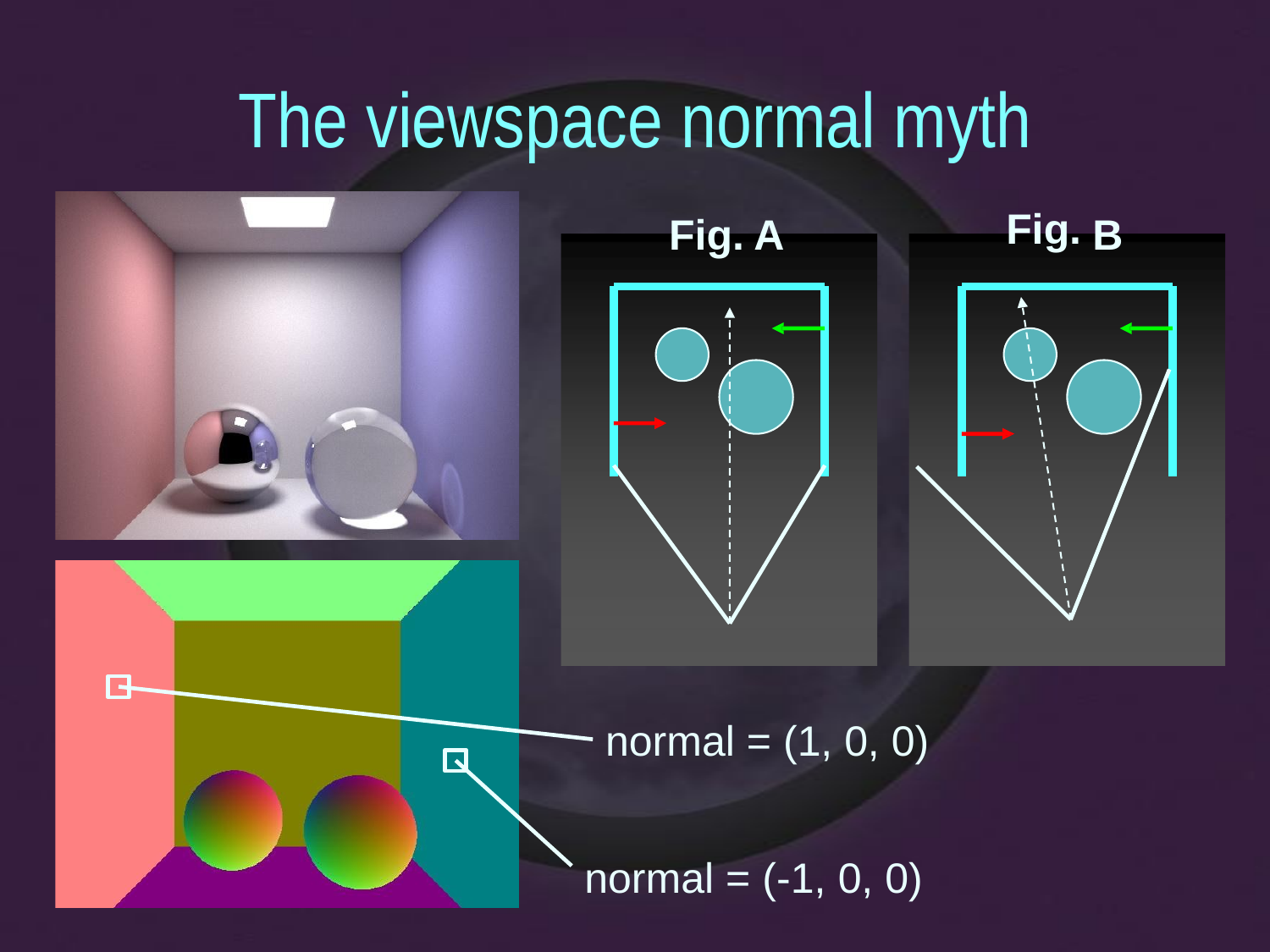

The
viewspace normal
myth
Fig.

Fig.
A
B

normal = (1,
0,
0)

normal = (-1, 0, 0)